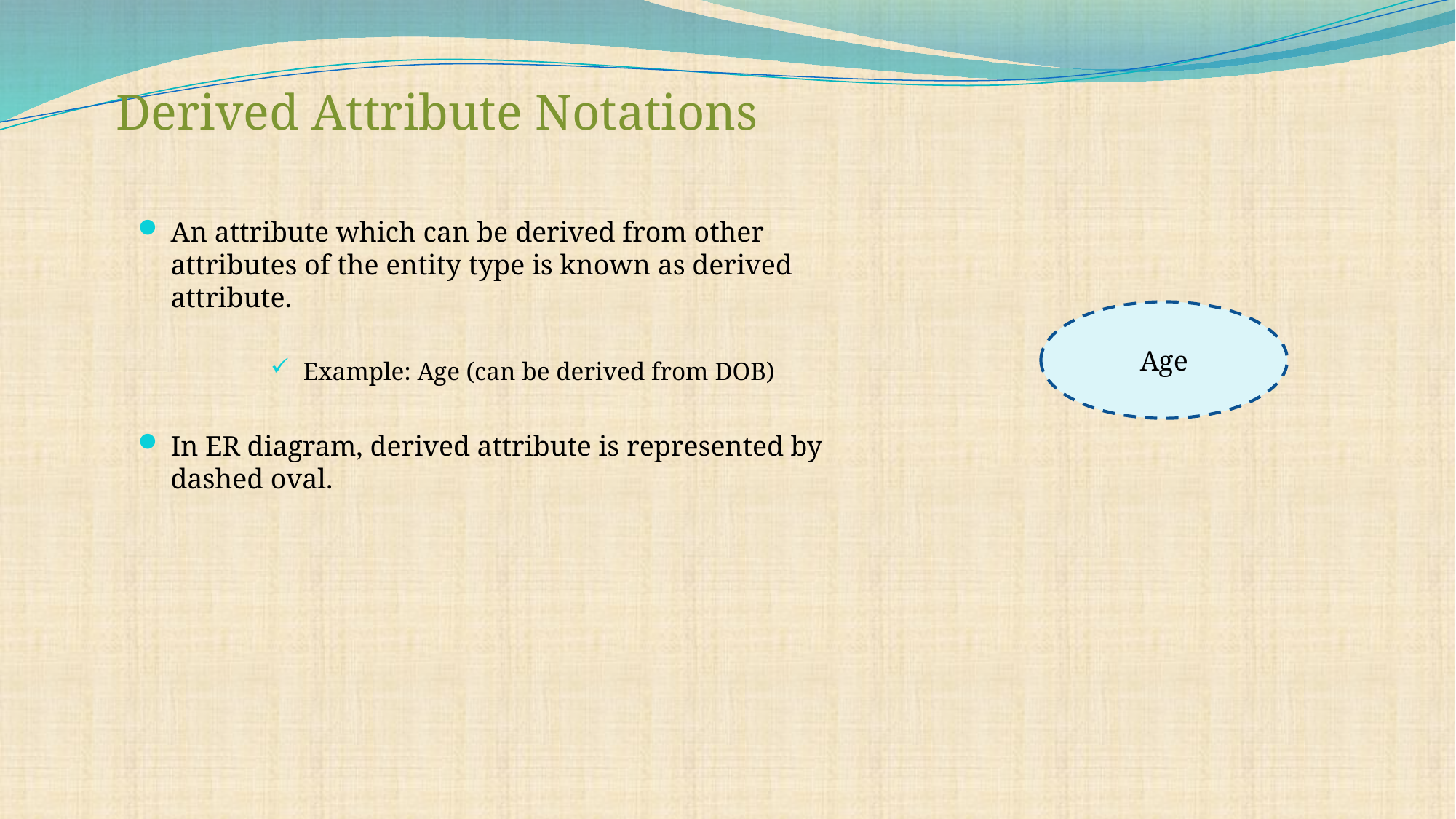

Derived Attribute Notations
An attribute which can be derived from other attributes of the entity type is known as derived attribute.

Example: Age (can be derived from DOB)

In ER diagram, derived attribute is represented by dashed oval.
Age